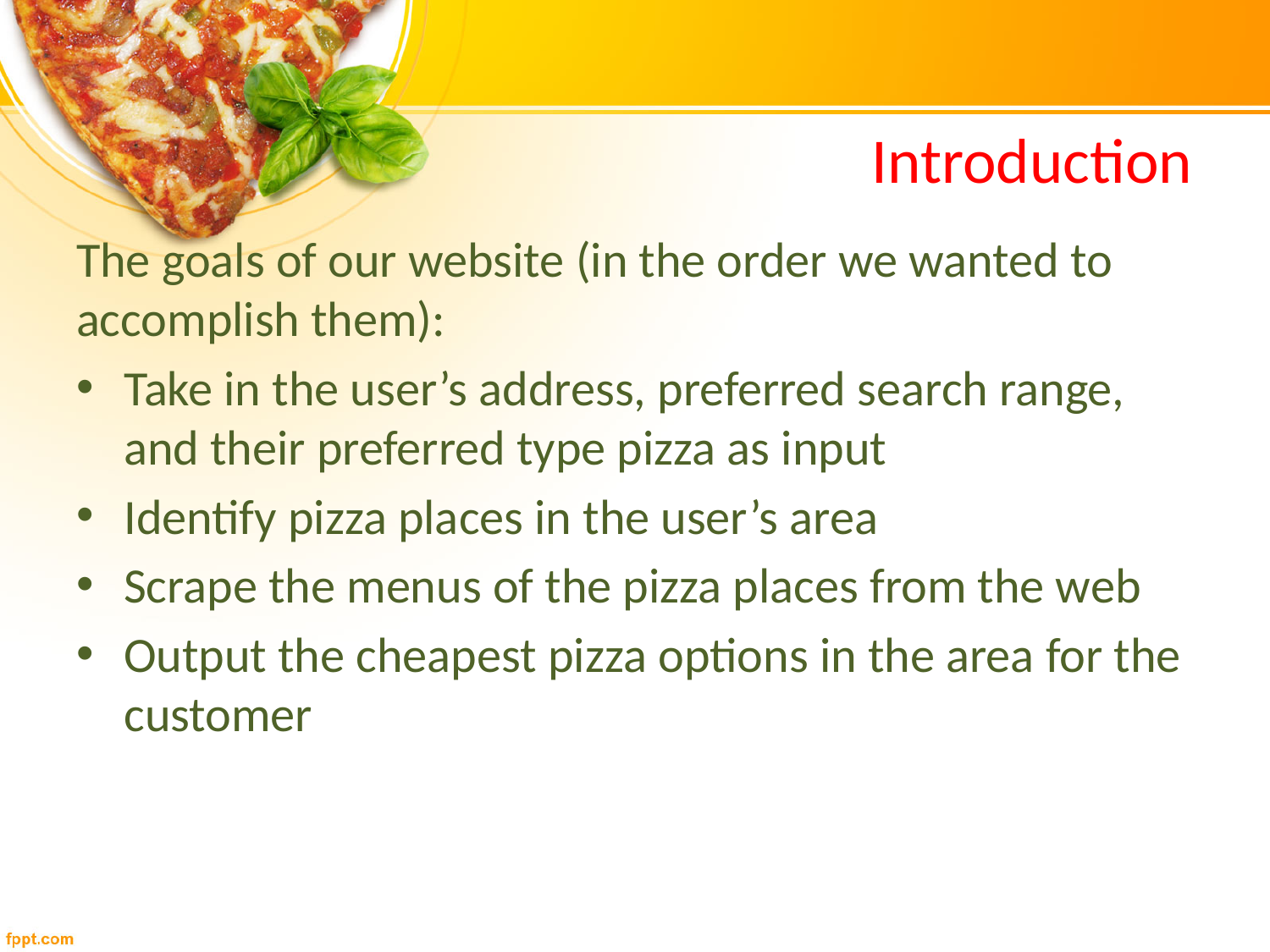

# Introduction
The goals of our website (in the order we wanted to accomplish them):
Take in the user’s address, preferred search range, and their preferred type pizza as input
Identify pizza places in the user’s area
Scrape the menus of the pizza places from the web
Output the cheapest pizza options in the area for the customer